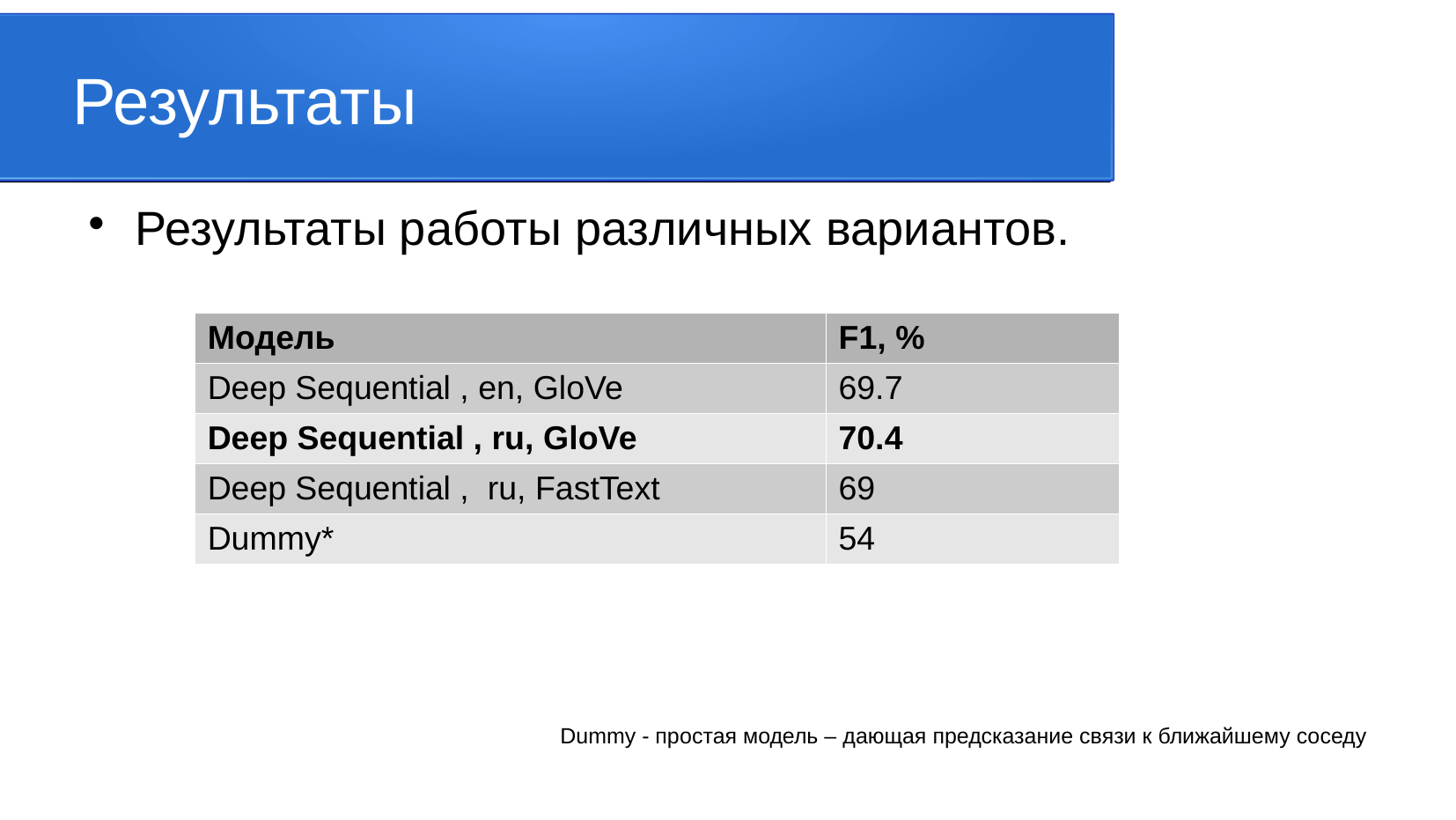

Результаты
Результаты работы различных вариантов.

| Модель | F1, % |
| --- | --- |
| Deep Sequential , en, GloVe | 69.7 |
| Deep Sequential , ru, GloVe | 70.4 |
| Deep Sequential , ru, FastText | 69 |
| Dummy\* | 54 |
Dummy - простая модель – дающая предсказание связи к ближайшему соседу